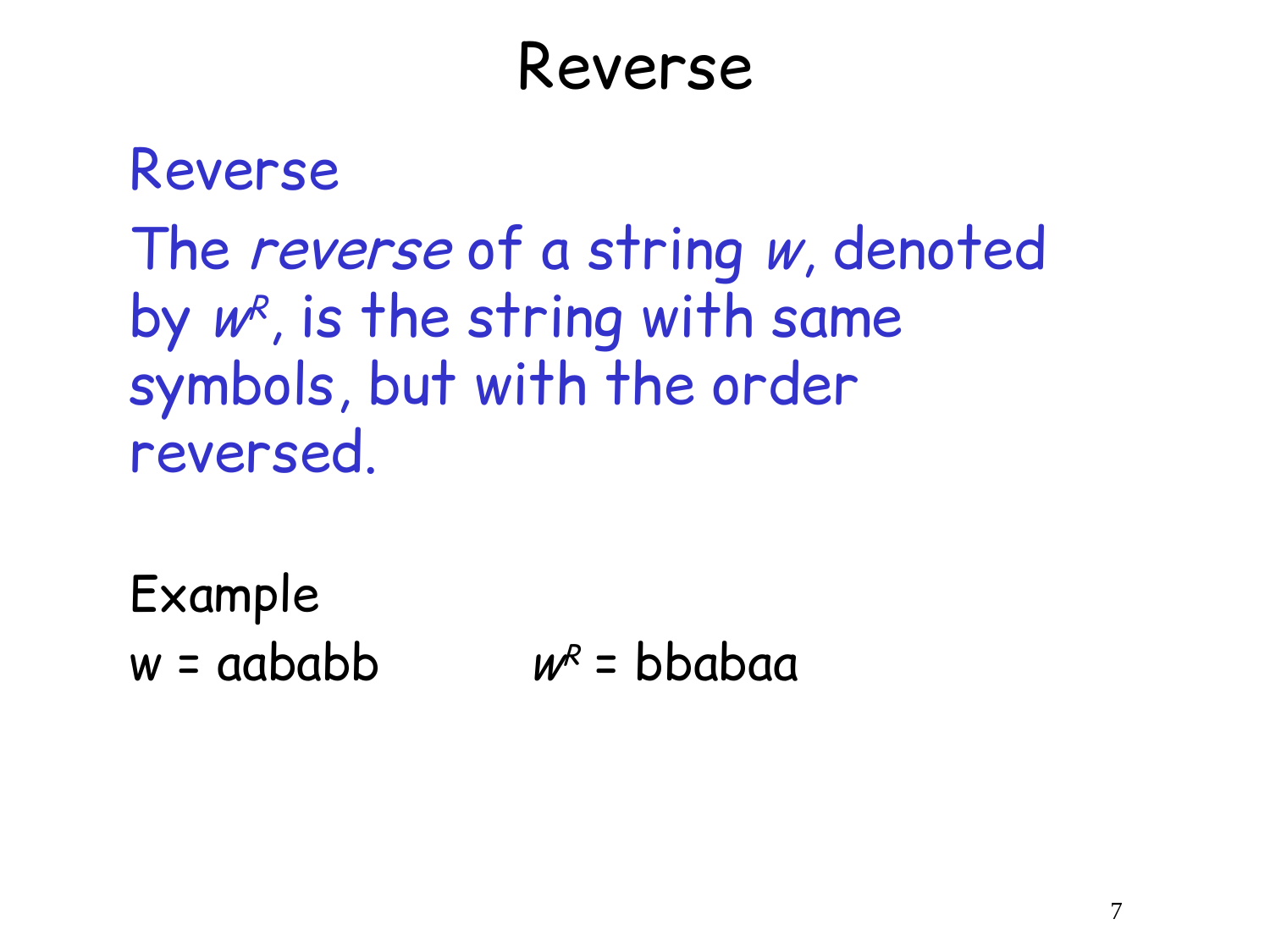

# Reverse
Reverse
The reverse of a string w, denoted by wR, is the string with same symbols, but with the order reversed.

Example
w = aababb          wR = bbabaa
7